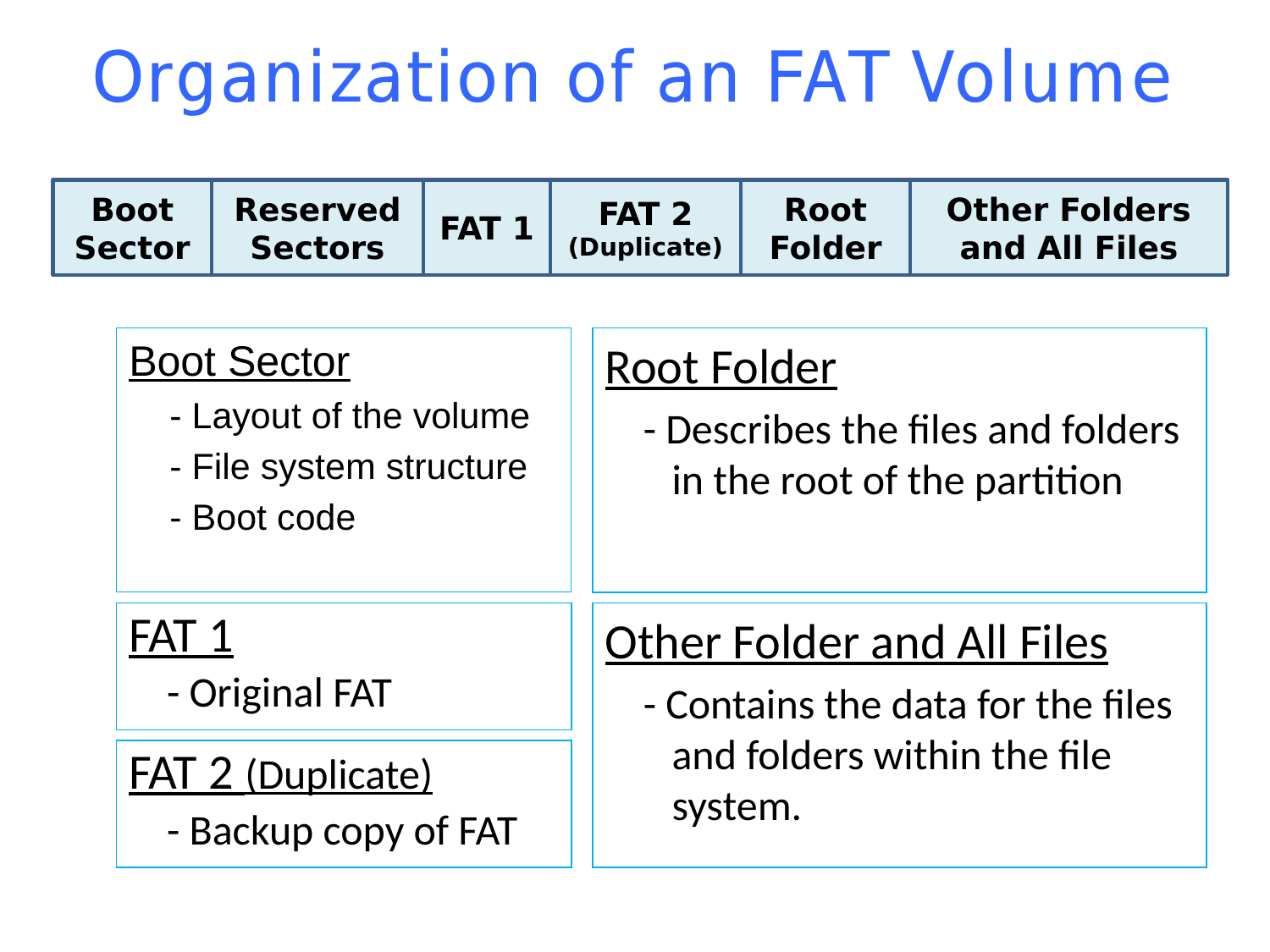

Organization of an FAT Volume
Boot Sector
Reserved
Sectors
FAT 1
FAT 2 (Duplicate)
Root Folder
Other Folders and All Files
Boot Sector
    - Layout of the volume
    - File system structure
    - Boot code
Root Folder
    - Describes the files and folders
  in the root of the partition
FAT 1
    - Original FAT
Other Folder and All Files
    - Contains the data for the files
  and folders within the file
  system.
FAT 2 (Duplicate)
    - Backup copy of FAT